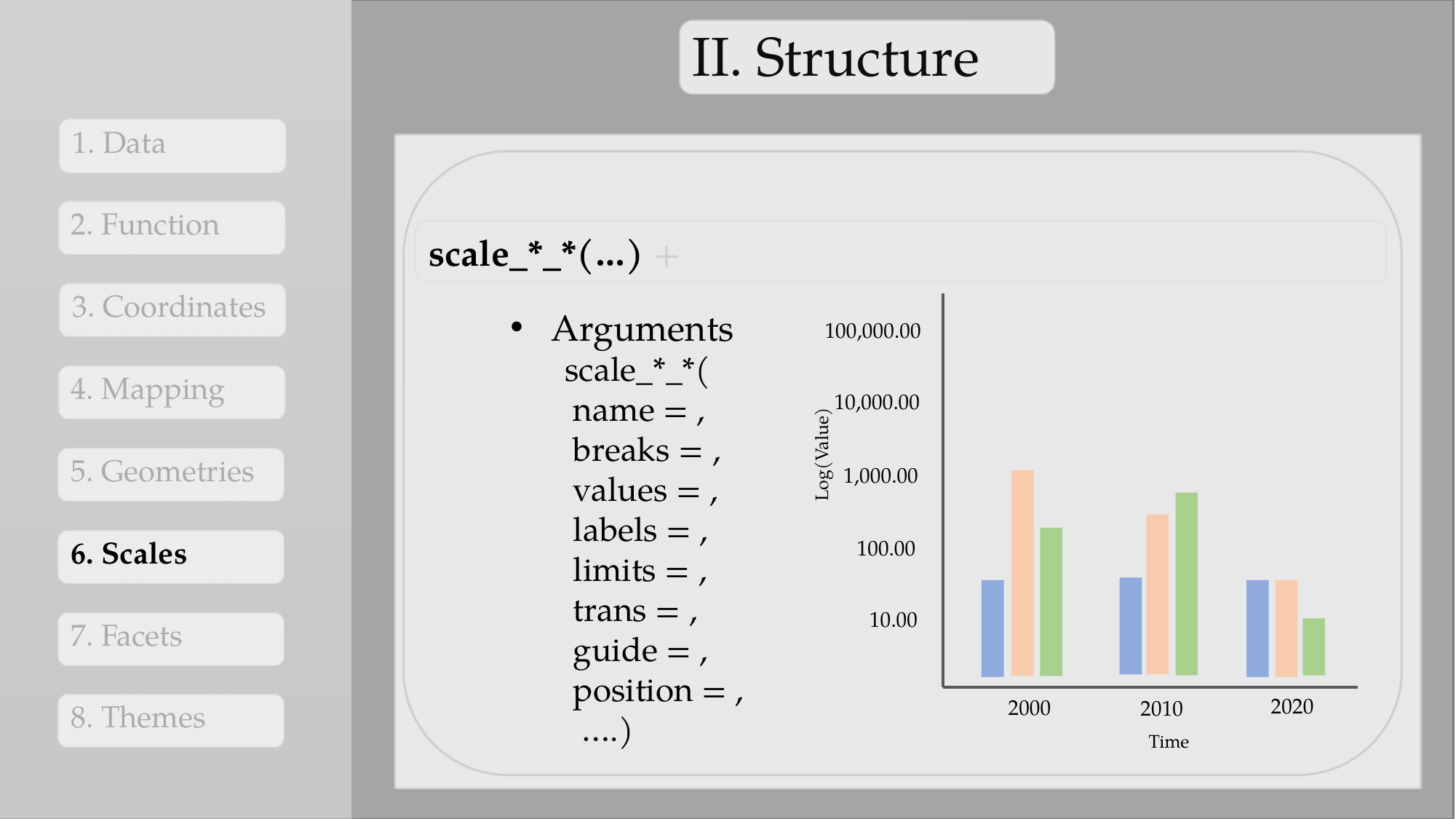

II. Structure
1. Data
2. Function
3. Coordinates
4. Mapping
5. Geometries
6. Scales
7. Facets
8. Themes

scale_*_*(…) +
Arguments
scale_*_*(
 name = ,
 breaks = ,
 values = ,
 labels = ,
 limits = ,
 trans = ,
 guide = ,
 position = ,
  ….)

100,000.00
10,000.00
Log(Value)
1,000.00

100.00

10.00

2020
2000
2010
Time